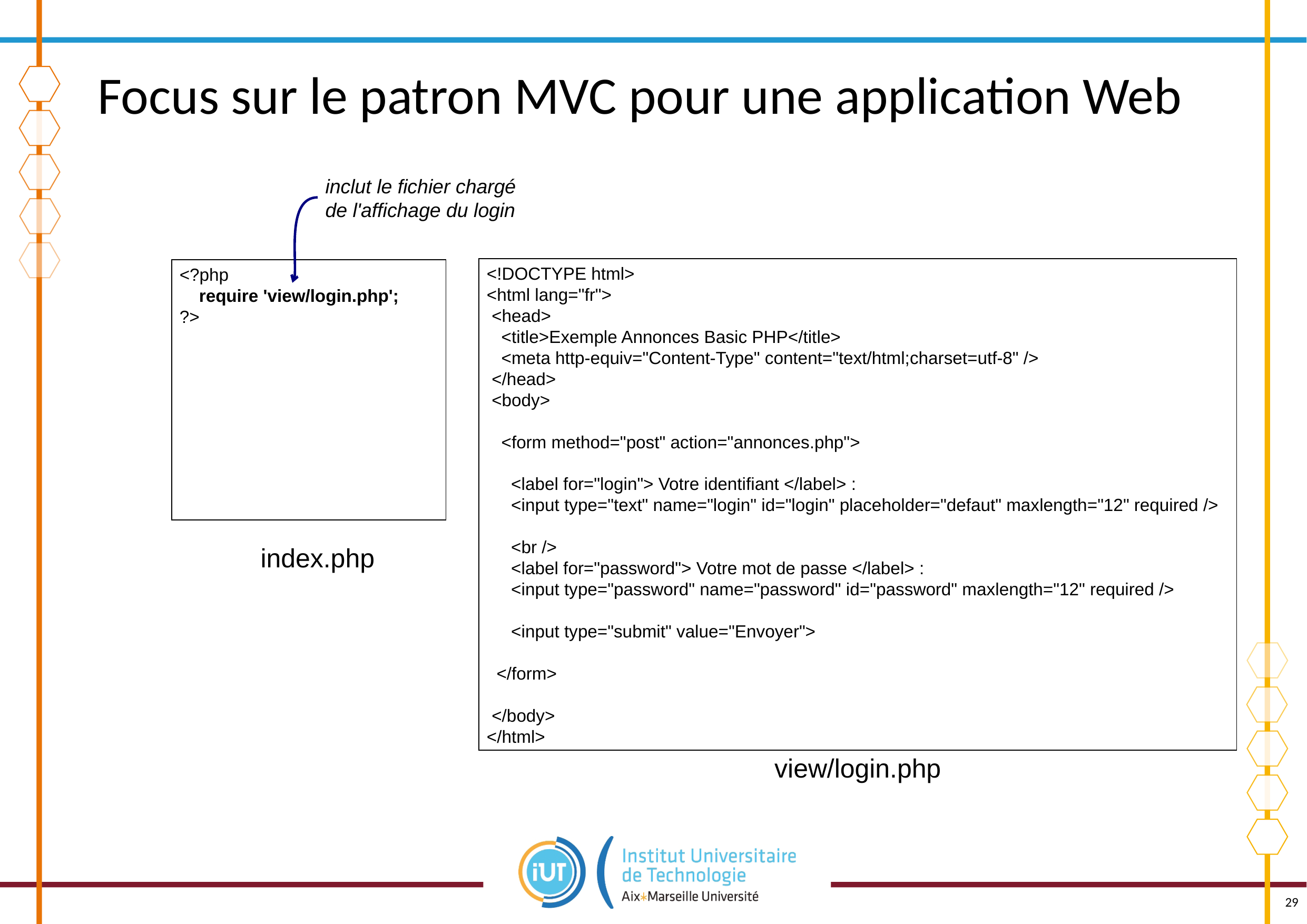

# Focus sur le patron MVC pour une application Web
inclut le fichier chargé de l'affichage du login
<!DOCTYPE html>
<html lang="fr">
 <head>
   <title>Exemple Annonces Basic PHP</title>
   <meta http-equiv="Content-Type" content="text/html;charset=utf-8" />
 </head>
 <body>

   <form method="post" action="annonces.php">

     <label for="login"> Votre identifiant </label> :
     <input type="text" name="login" id="login" placeholder="defaut" maxlength="12" required />
     <br />
     <label for="password"> Votre mot de passe </label> :
     <input type="password" name="password" id="password" maxlength="12" required />

     <input type="submit" value="Envoyer">

  </form>

 </body>
</html>
<?php
    require 'view/login.php';
?>

index.php
view/login.php
29